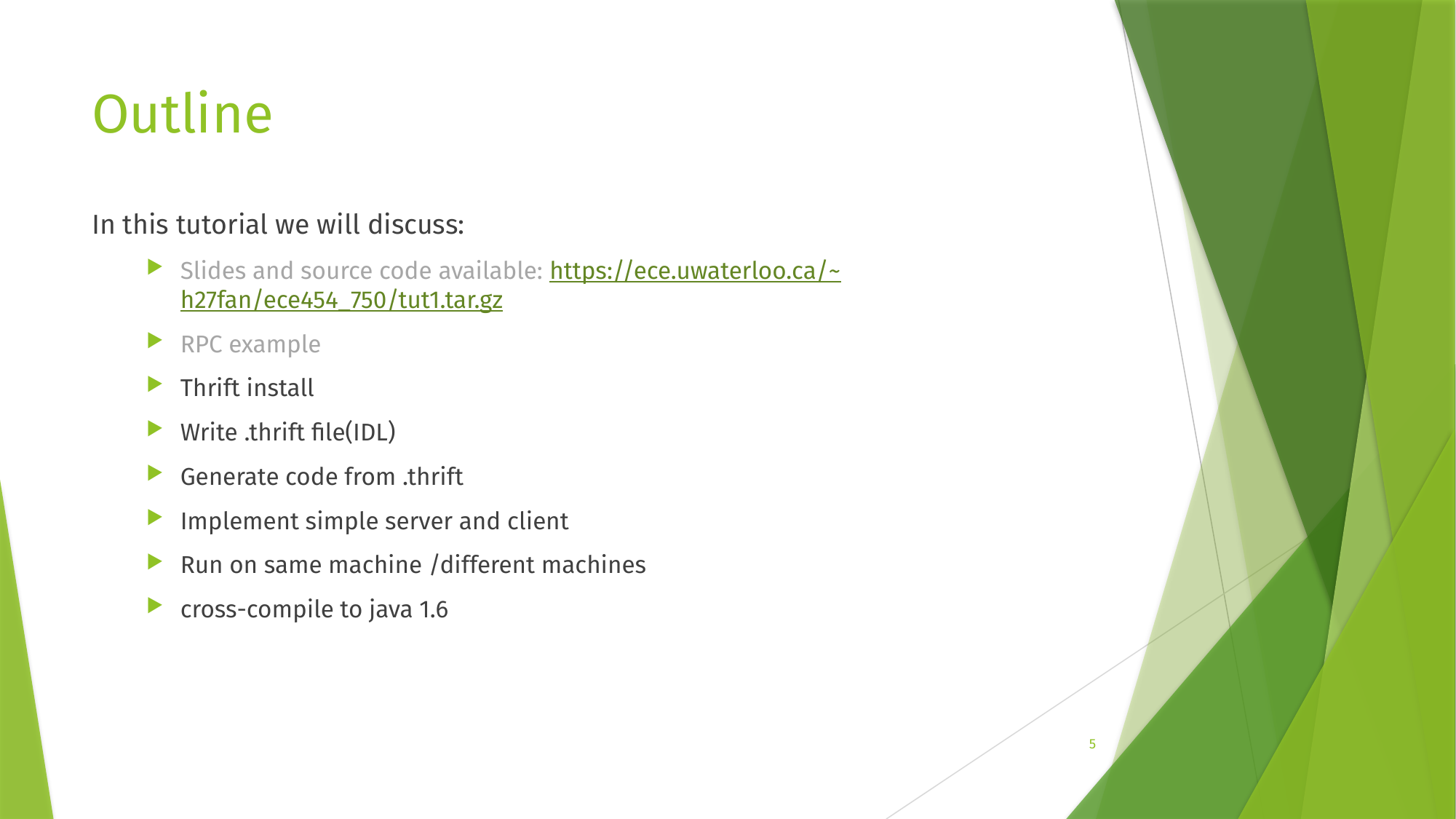

# Outline
In this tutorial we will discuss:
Slides and source code available: https://ece.uwaterloo.ca/~h27fan/ece454_750/tut1.tar.gz
RPC example
Thrift install
Write .thrift file(IDL)
Generate code from .thrift
Implement simple server and client
Run on same machine /different machines
cross-compile to java 1.6
5